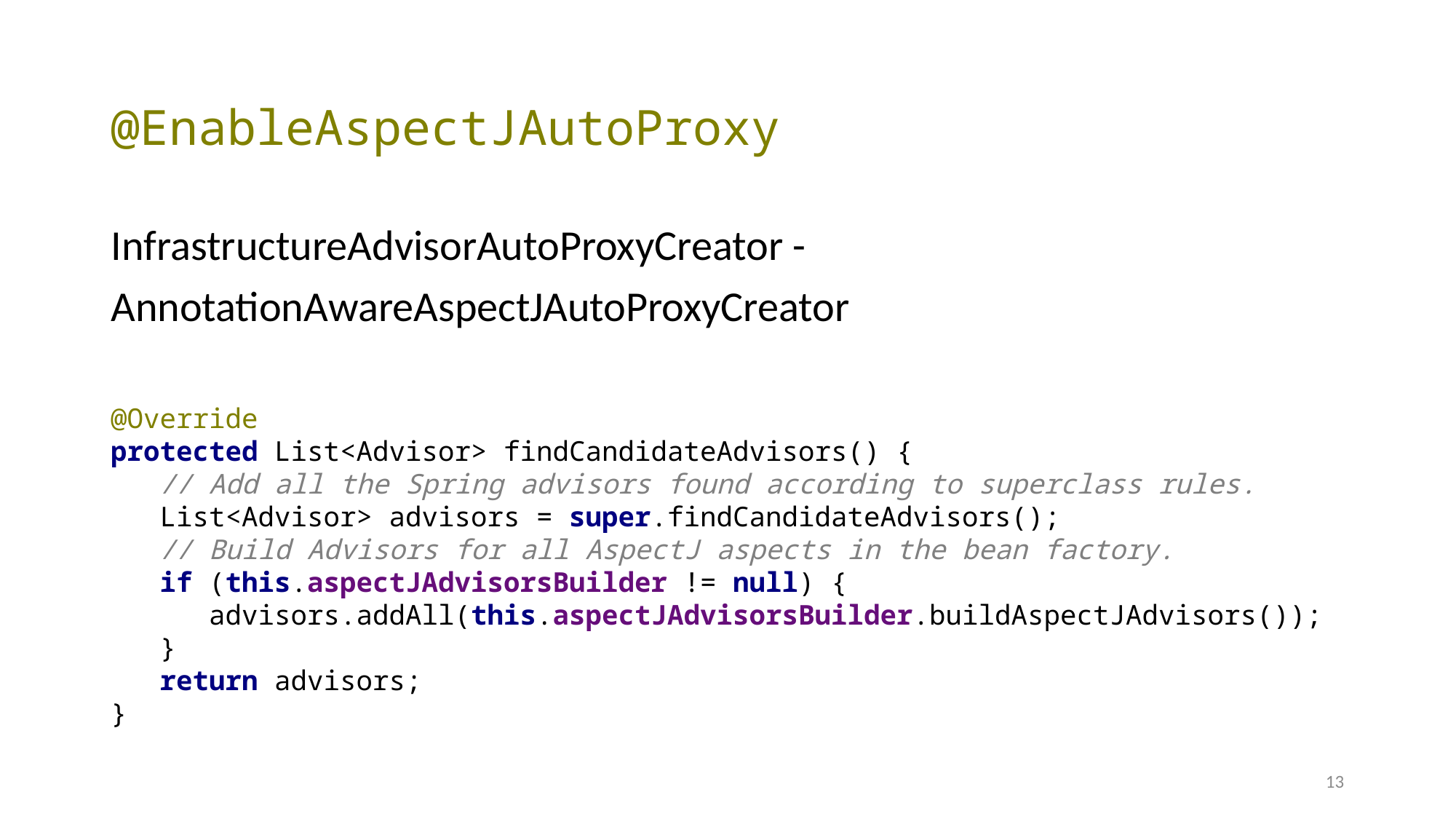

# @EnableAspectJAutoProxy
InfrastructureAdvisorAutoProxyCreator -
AnnotationAwareAspectJAutoProxyCreator
@Override
protected List<Advisor> findCandidateAdvisors() {
   // Add all the Spring advisors found according to superclass rules.
   List<Advisor> advisors = super.findCandidateAdvisors();
   // Build Advisors for all AspectJ aspects in the bean factory.
   if (this.aspectJAdvisorsBuilder != null) {
      advisors.addAll(this.aspectJAdvisorsBuilder.buildAspectJAdvisors());
   }
   return advisors;
}
13